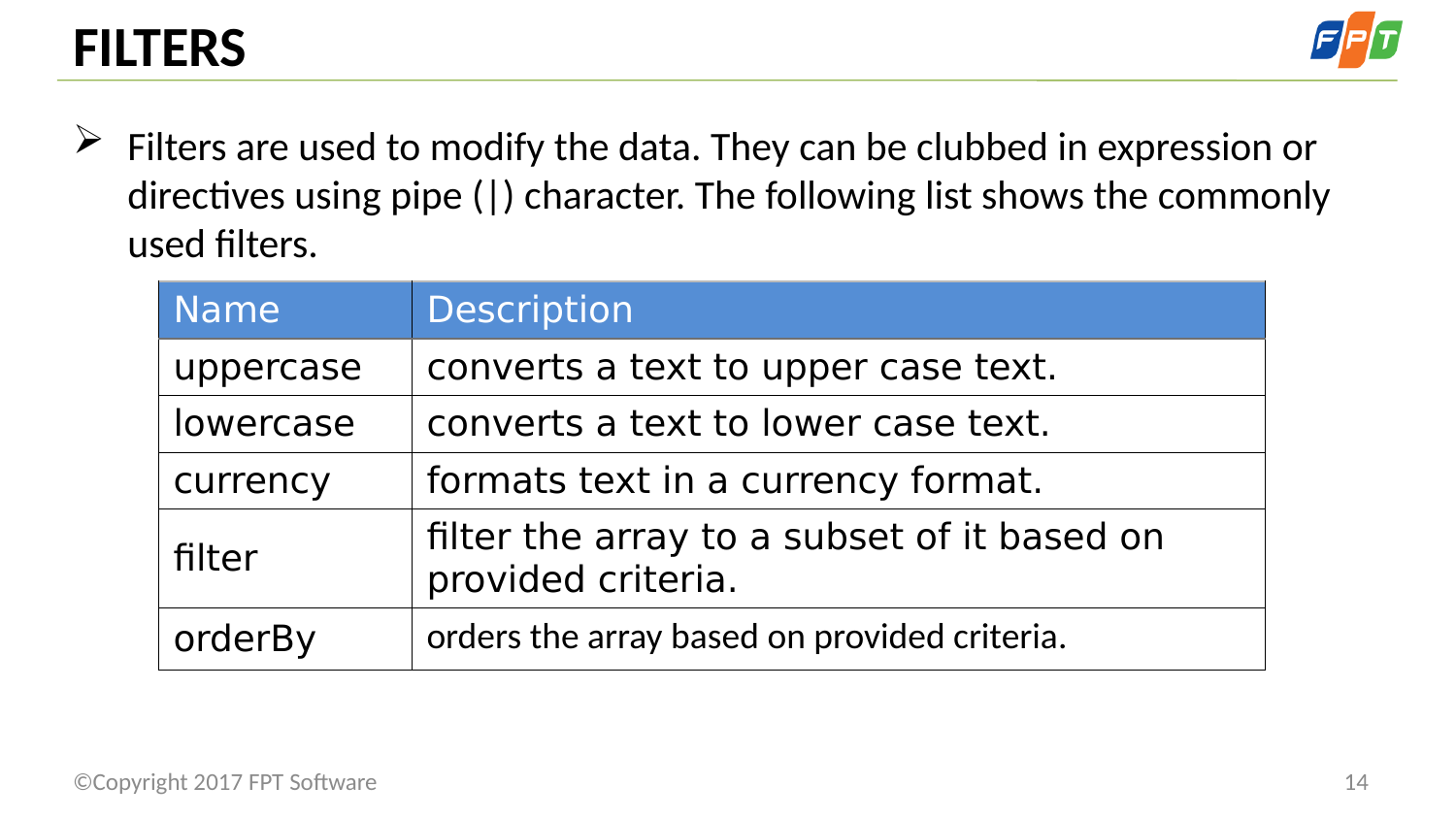

# FILTERS
Filters are used to modify the data. They can be clubbed in expression or directives using pipe (|) character. The following list shows the commonly used filters.

| Name | Description |
| --- | --- |
| uppercase | converts a text to upper case text. |
| lowercase | converts a text to lower case text. |
| currency | formats text in a currency format. |
| filter | filter the array to a subset of it based on provided criteria. |
| orderBy | orders the array based on provided criteria. |
©Copyright 2017 FPT Software
14